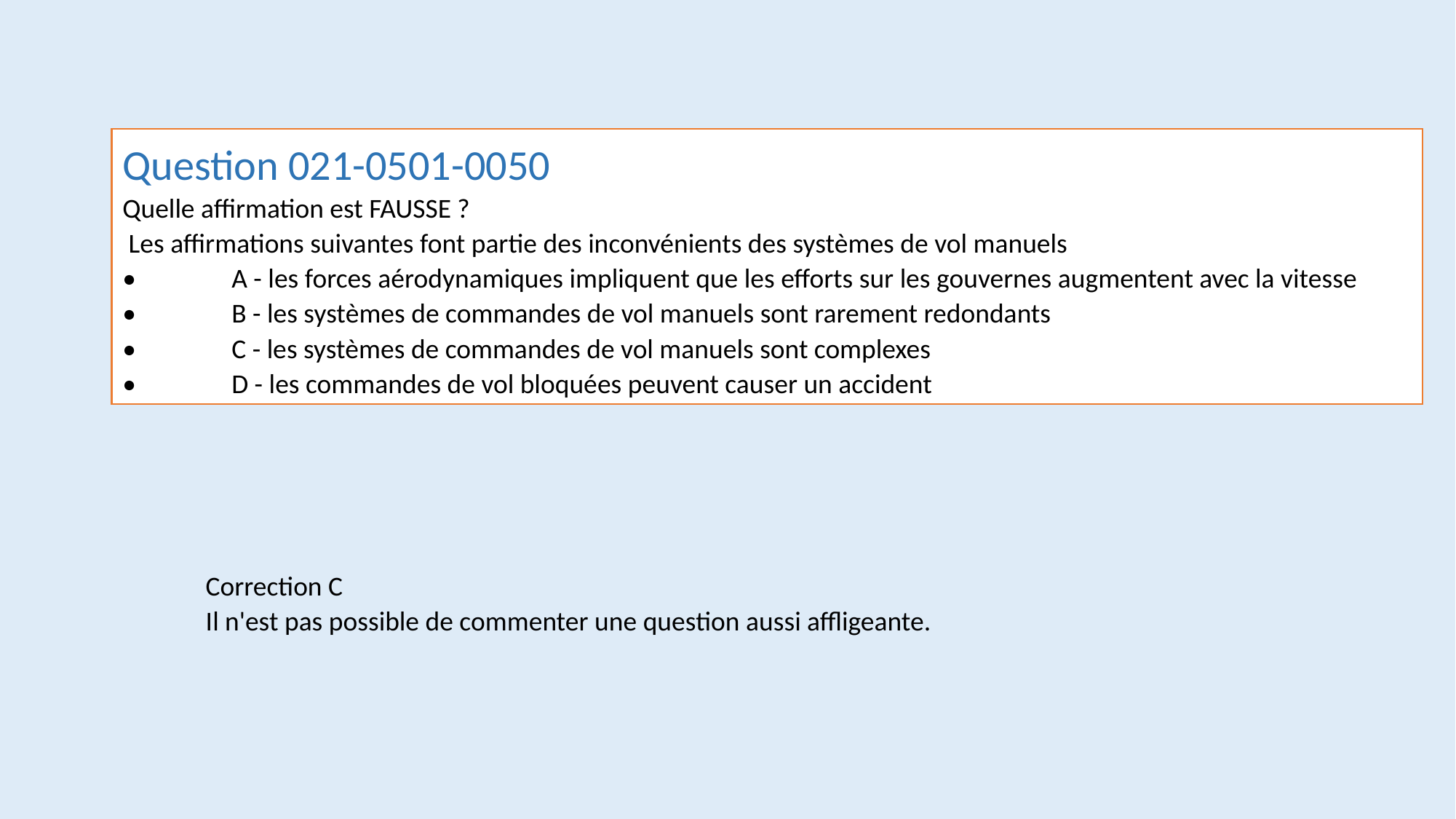

#
Question 021-0501-0050
Quelle affirmation est FAUSSE ?
 Les affirmations suivantes font partie des inconvénients des systèmes de vol manuels
•	A - les forces aérodynamiques impliquent que les efforts sur les gouvernes augmentent avec la vitesse
•	B - les systèmes de commandes de vol manuels sont rarement redondants
•	C - les systèmes de commandes de vol manuels sont complexes
•	D - les commandes de vol bloquées peuvent causer un accident
Correction C
Il n'est pas possible de commenter une question aussi affligeante.